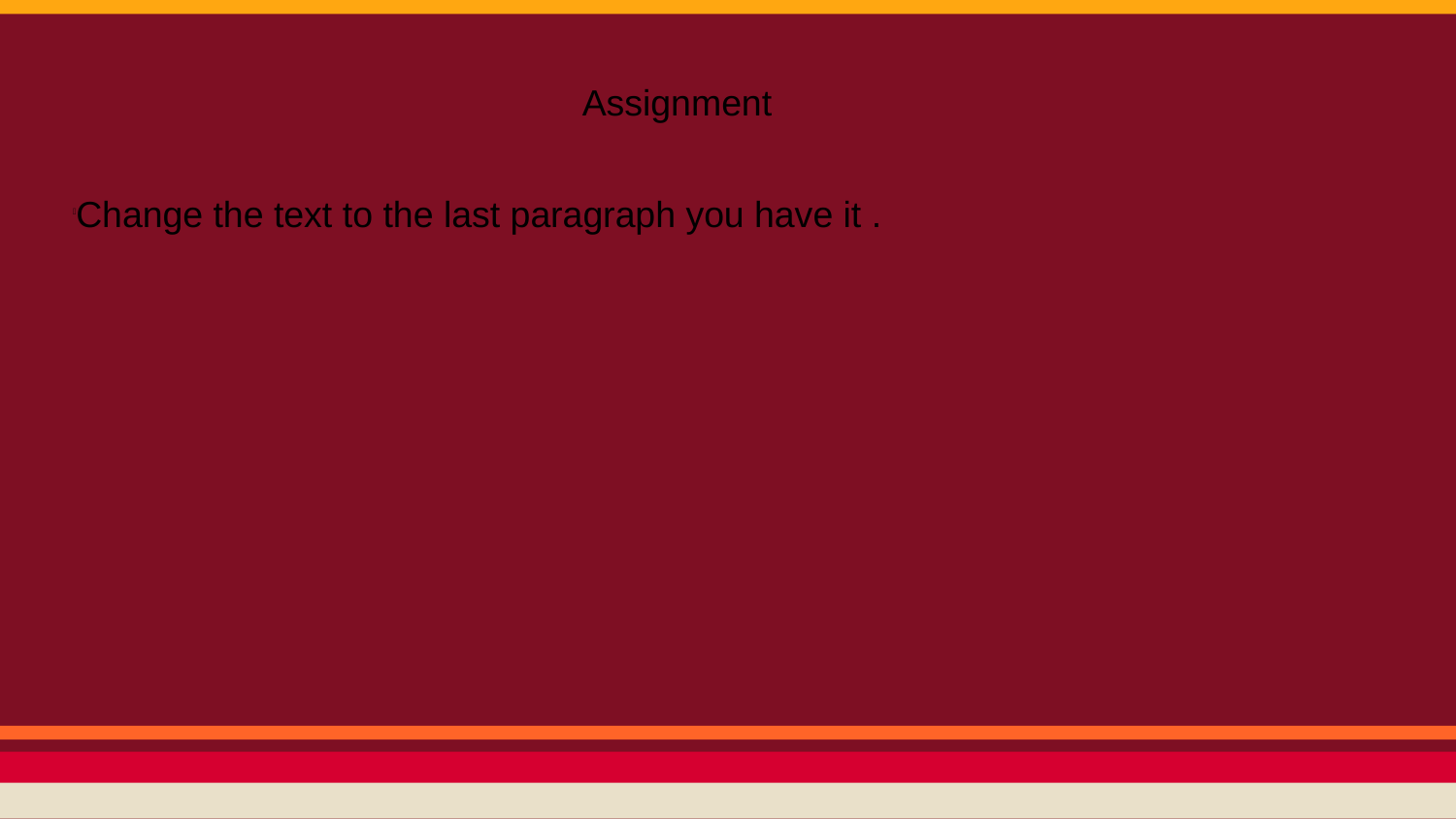

Assignment
Change the text to the last paragraph you have it .